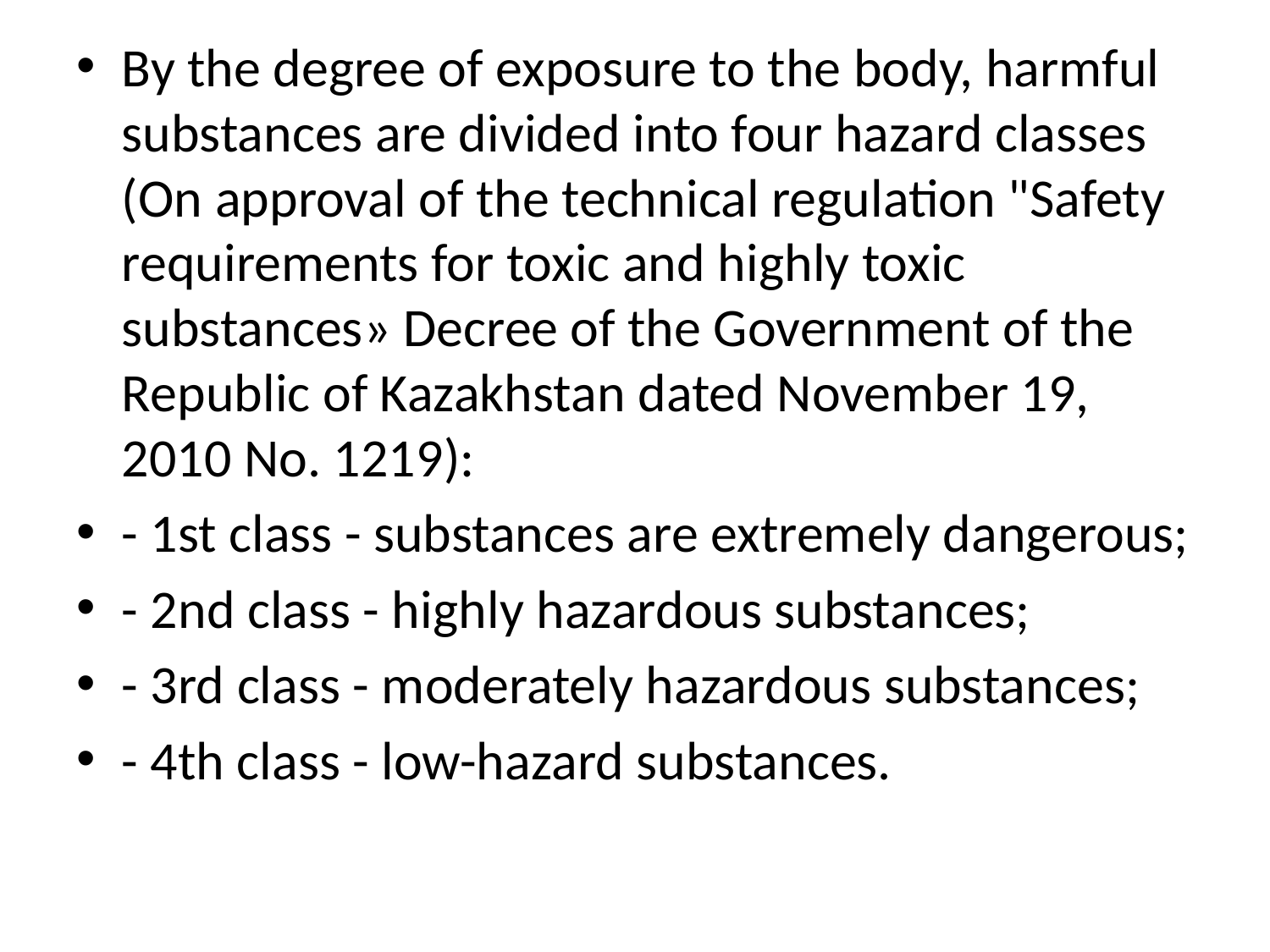

By the degree of exposure to the body, harmful substances are divided into four hazard classes (On approval of the technical regulation "Safety requirements for toxic and highly toxic substances» Decree of the Government of the Republic of Kazakhstan dated November 19, 2010 No. 1219):
- 1st class - substances are extremely dangerous;
- 2nd class - highly hazardous substances;
- 3rd class - moderately hazardous substances;
- 4th class - low-hazard substances.